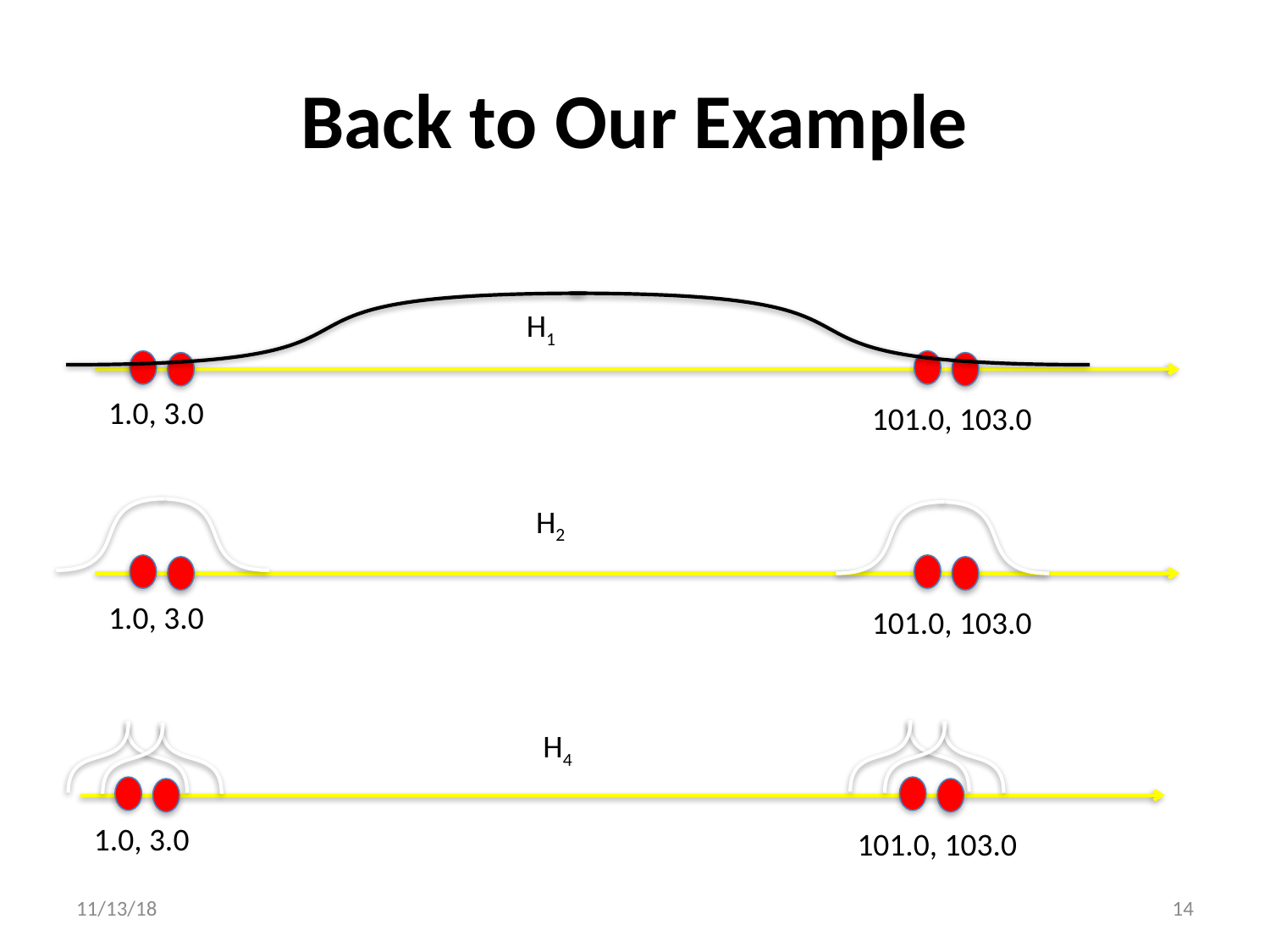

# Back to Our Example
H1

1.0, 3.0
101.0, 103.0
H2

1.0, 3.0
101.0, 103.0
H4

1.0, 3.0
101.0, 103.0
11/13/18
14